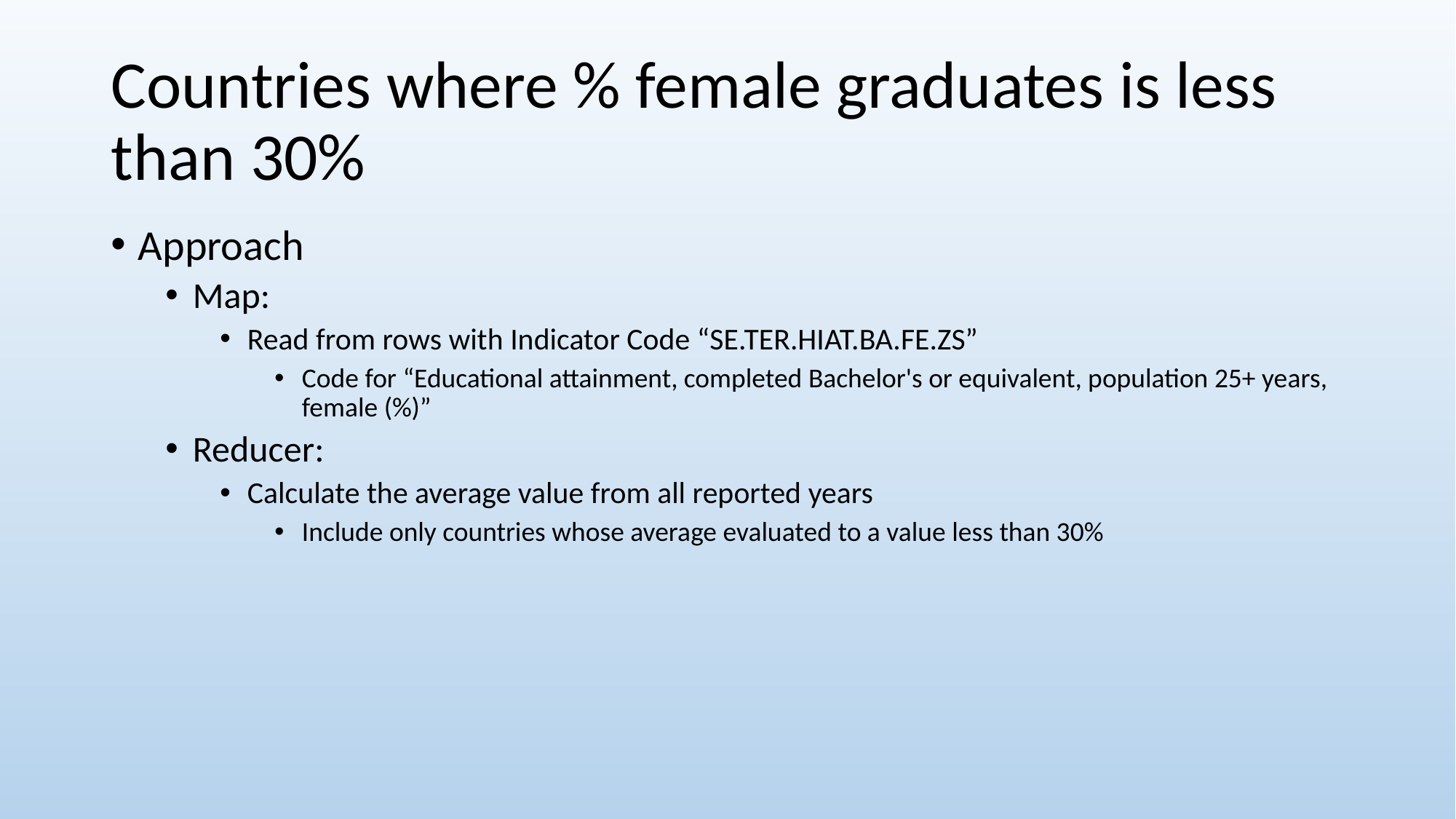

# Countries where % female graduates is less than 30%
Approach
Map:
Read from rows with Indicator Code “SE.TER.HIAT.BA.FE.ZS”
Code for “Educational attainment, completed Bachelor's or equivalent, population 25+ years, female (%)”
Reducer:
Calculate the average value from all reported years
Include only countries whose average evaluated to a value less than 30%